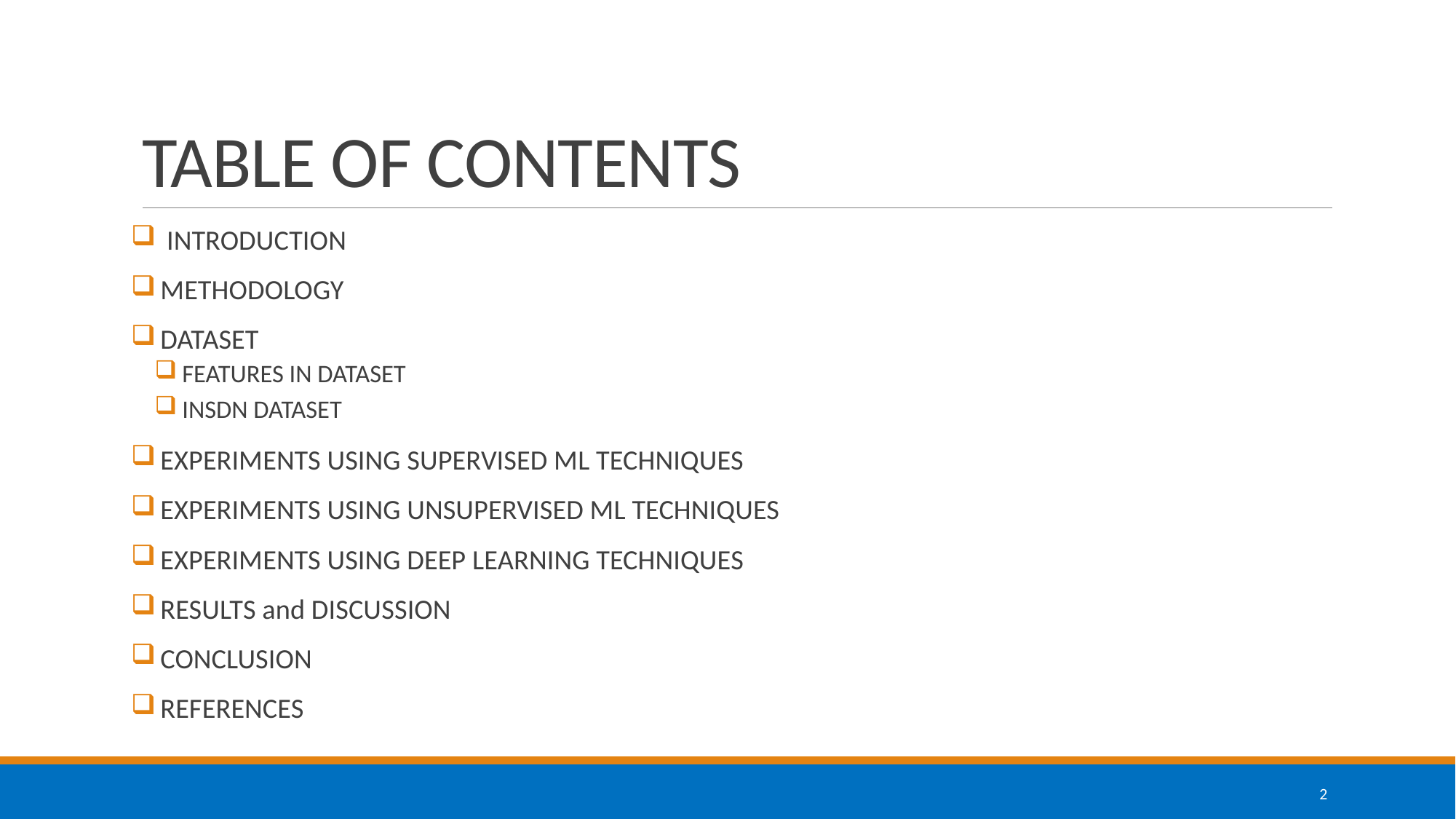

# TABLE OF CONTENTS
  INTRODUCTION
 METHODOLOGY
 DATASET
 FEATURES IN DATASET
 INSDN DATASET
 EXPERIMENTS USING SUPERVISED ML TECHNIQUES
 EXPERIMENTS USING UNSUPERVISED ML TECHNIQUES
 EXPERIMENTS USING DEEP LEARNING TECHNIQUES
 RESULTS and DISCUSSION
 CONCLUSION
 REFERENCES
2